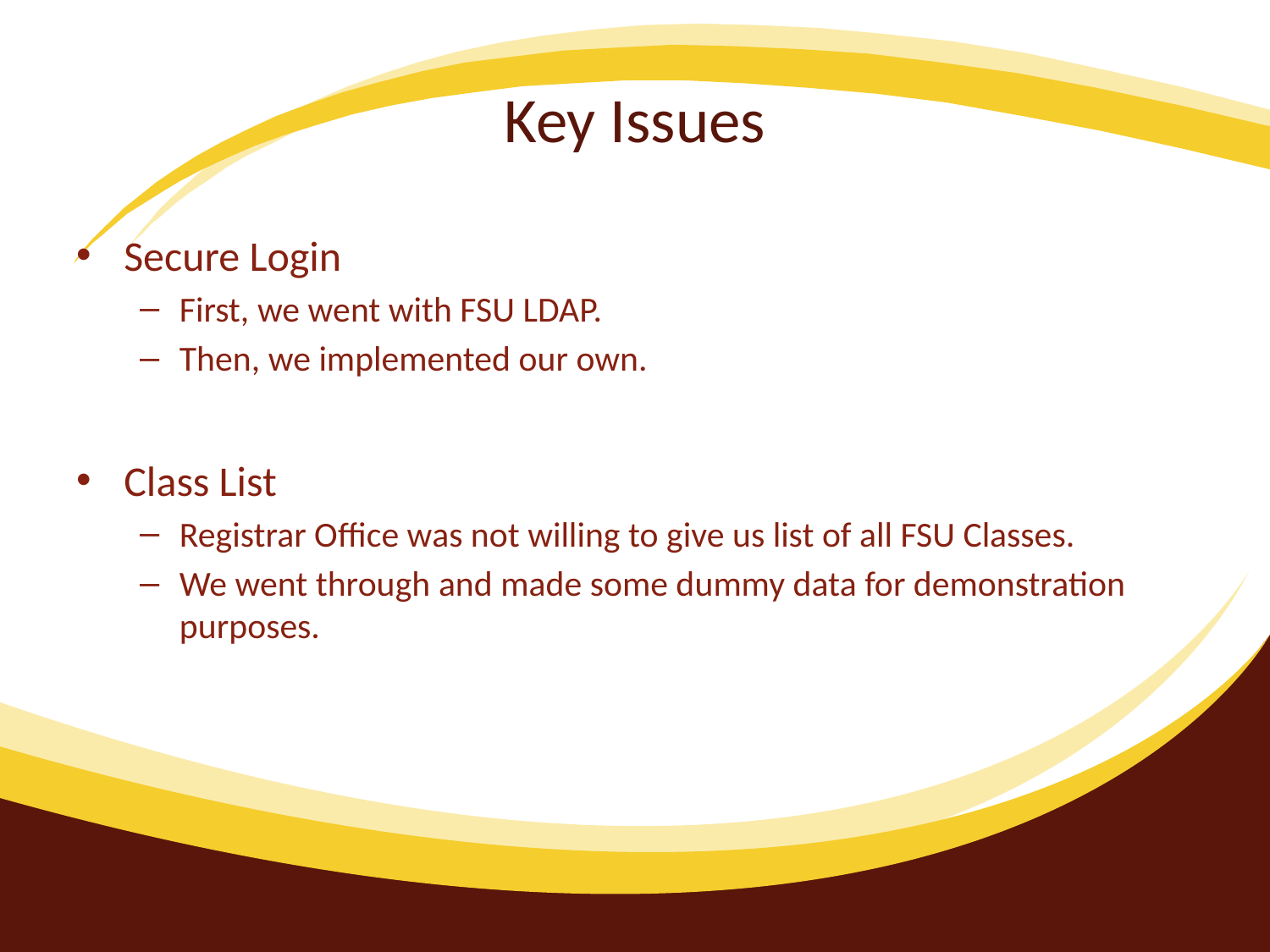

# Key Issues
Secure Login
First, we went with FSU LDAP.
Then, we implemented our own.

Class List
Registrar Office was not willing to give us list of all FSU Classes.
We went through and made some dummy data for demonstration purposes.